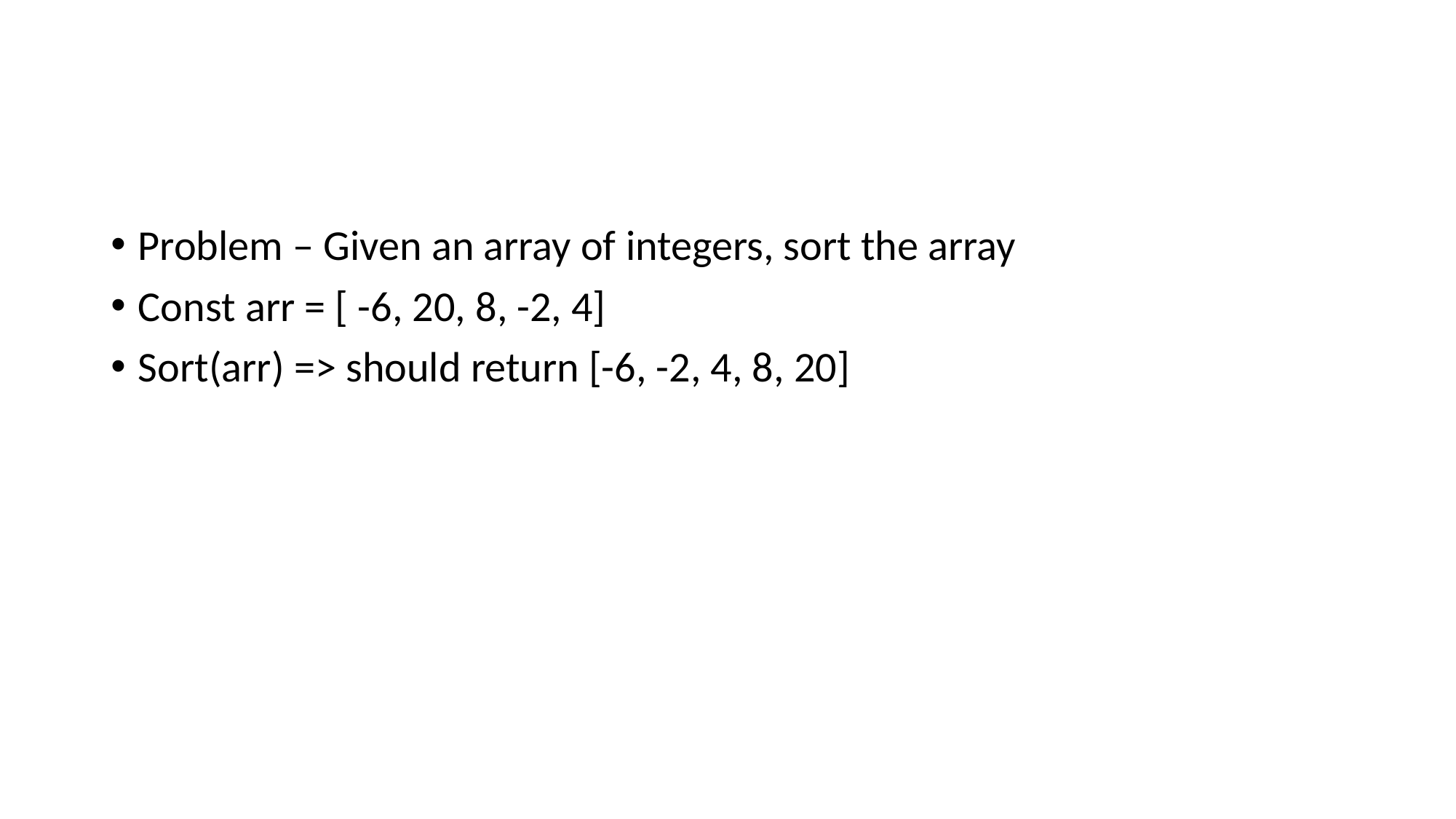

#
Problem – Given an array of integers, sort the array
Const arr = [ -6, 20, 8, -2, 4]
Sort(arr) => should return [-6, -2, 4, 8, 20]